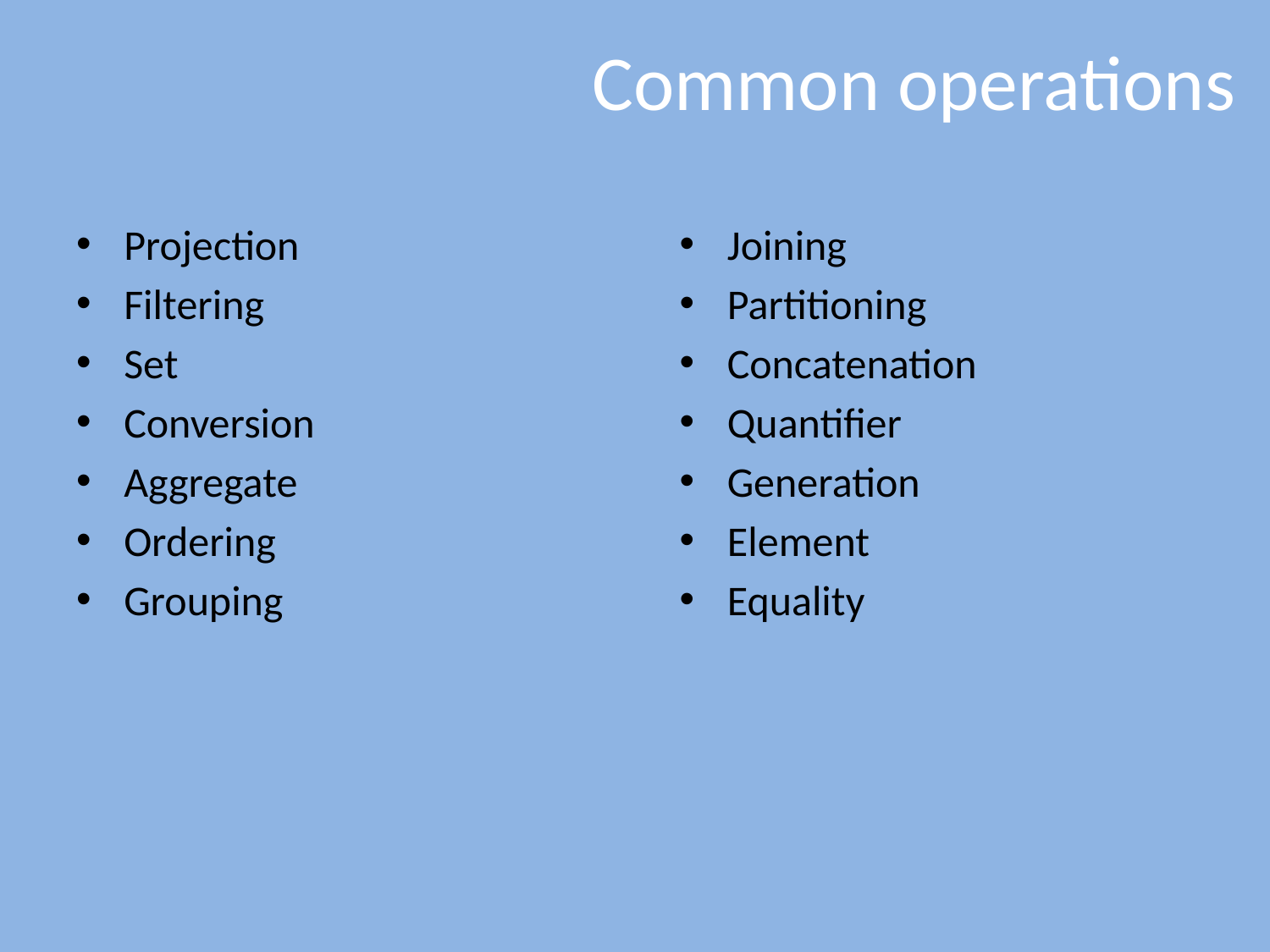

# Common operations
Joining
Partitioning
Concatenation
Quantifier
Generation
Element
Equality
Projection
Filtering
Set
Conversion
Aggregate
Ordering
Grouping